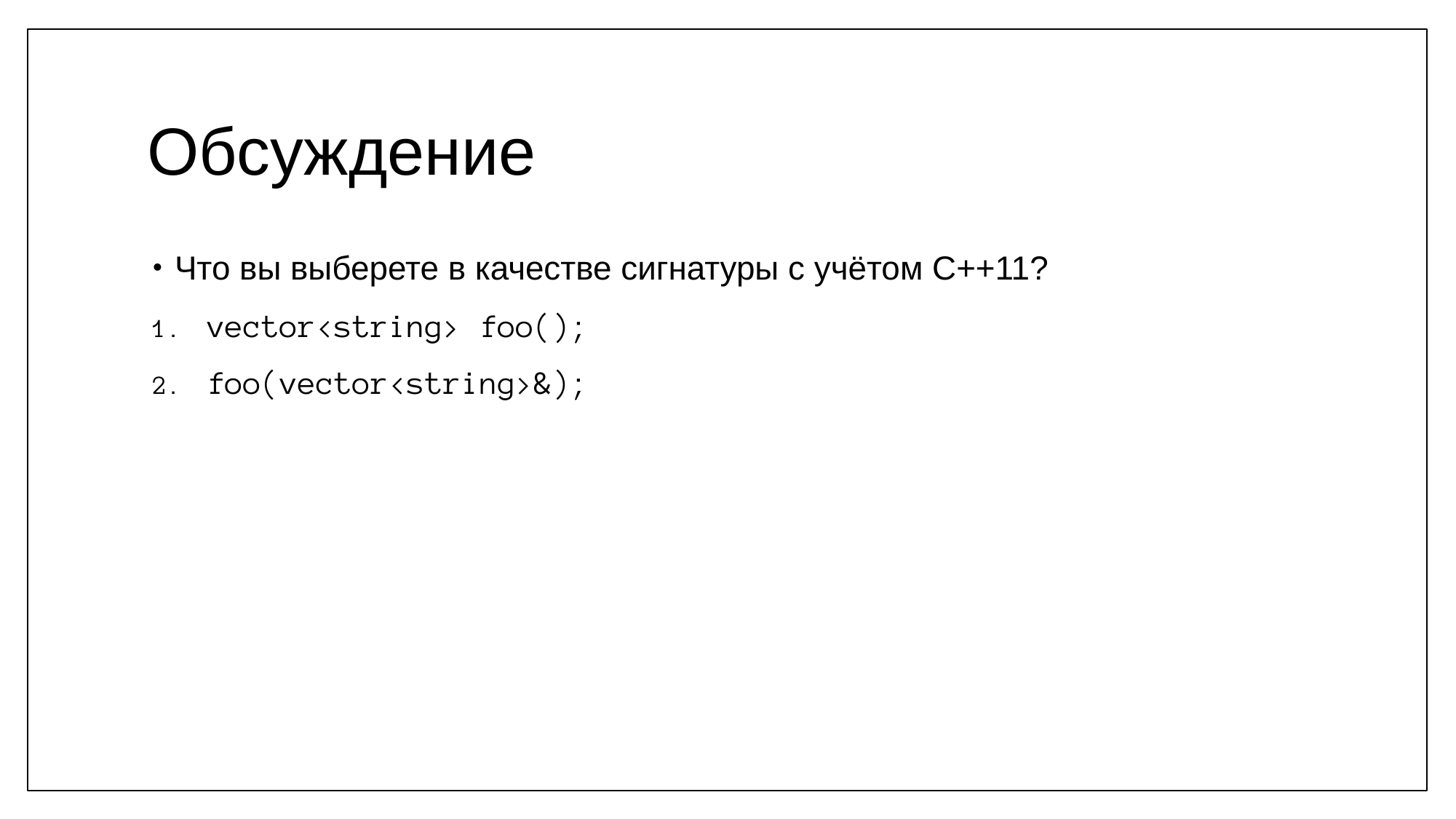

# Обсуждение
Что вы выберете в качестве сигнатуры с учётом C++11?
vector<string> foo();
foo(vector<string>&);